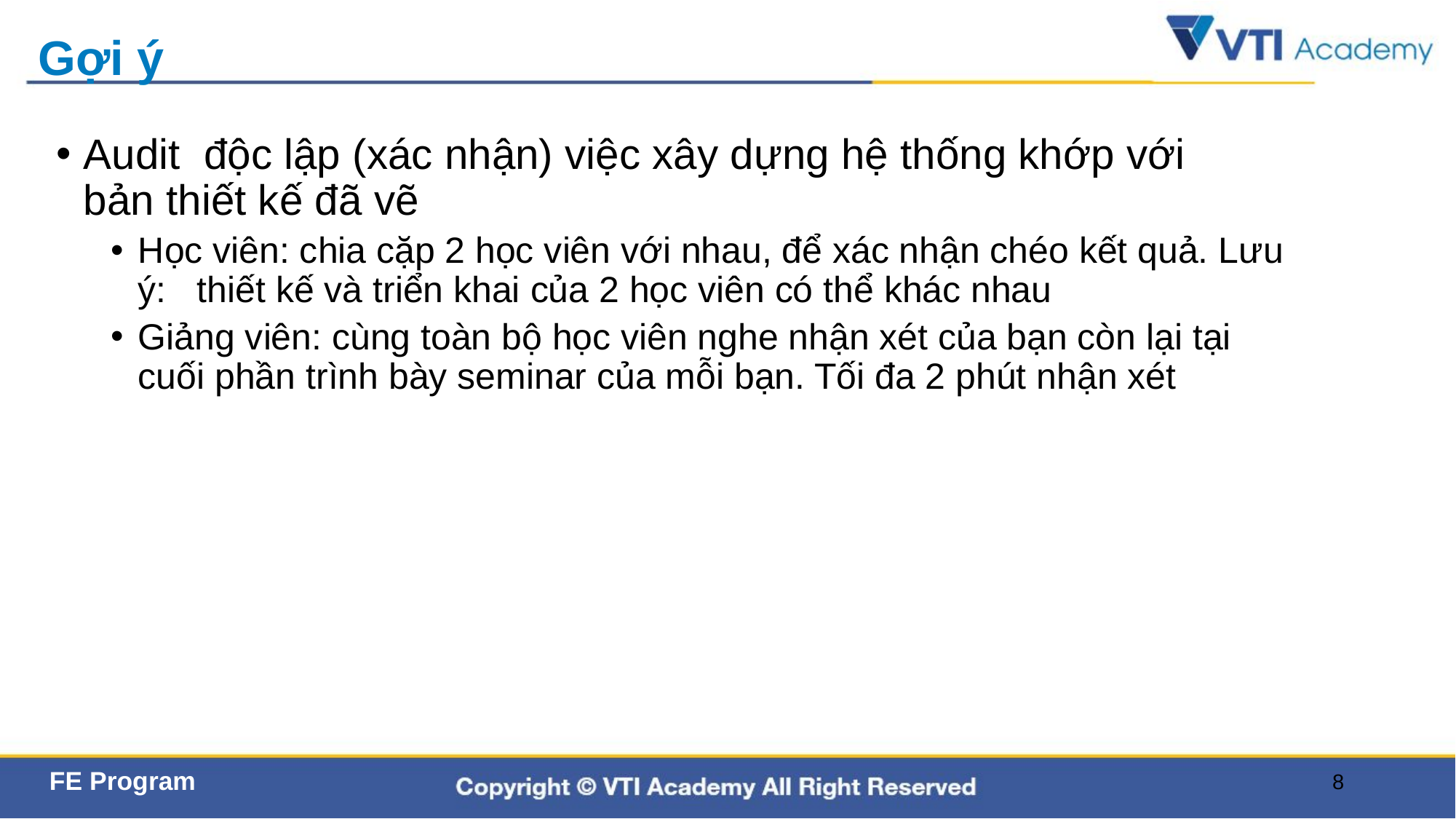

# Gợi ý
Audit  độc lập (xác nhận) việc xây dựng hệ thống khớp với bản thiết kế đã vẽ
Học viên: chia cặp 2 học viên với nhau, để xác nhận chéo kết quả. Lưu ý:   thiết kế và triển khai của 2 học viên có thể khác nhau
Giảng viên: cùng toàn bộ học viên nghe nhận xét của bạn còn lại tại cuối phần trình bày seminar của mỗi bạn. Tối đa 2 phút nhận xét

8